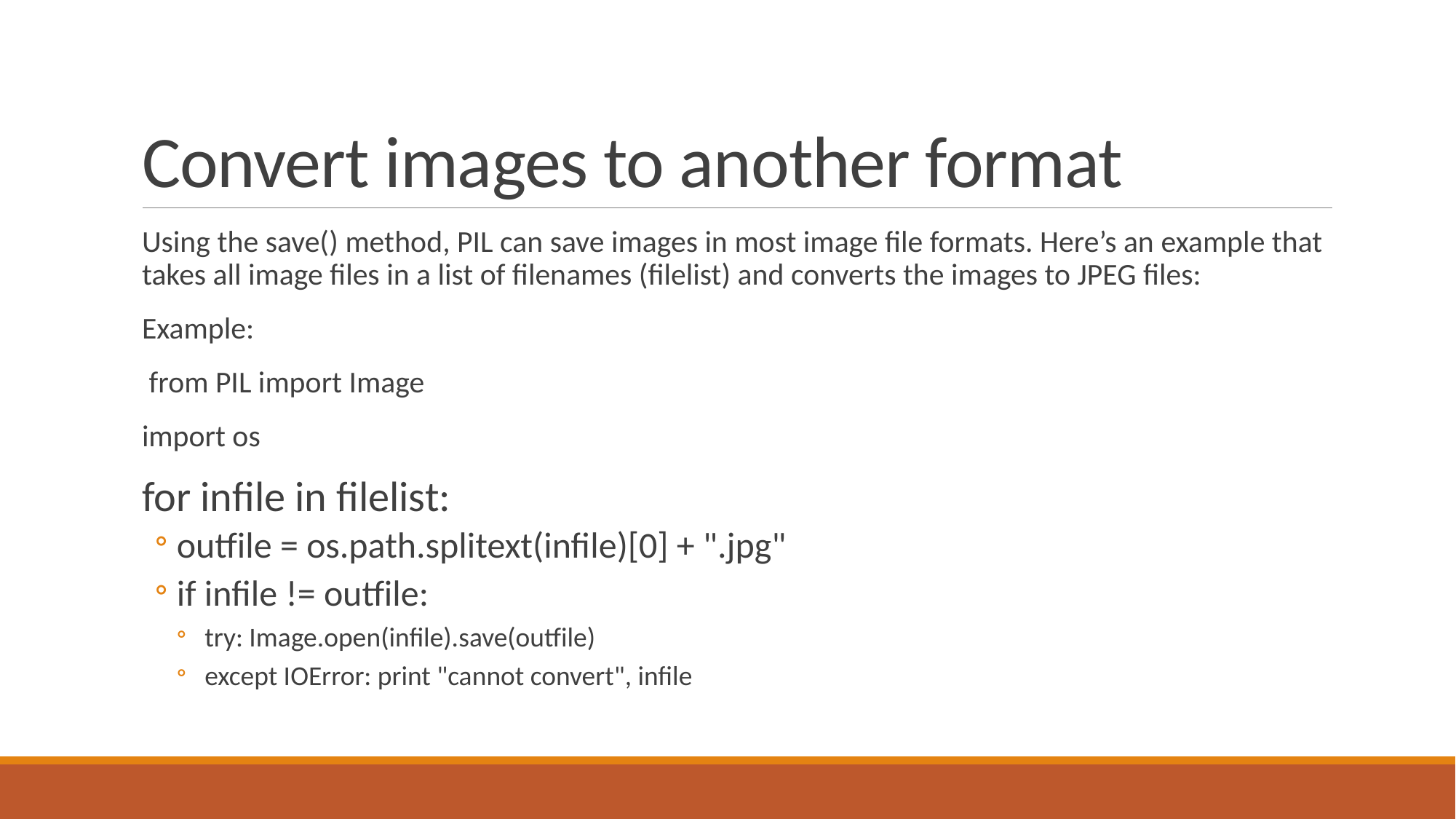

# Convert images to another format
Using the save() method, PIL can save images in most image file formats. Here’s an example that takes all image files in a list of filenames (filelist) and converts the images to JPEG files:
Example:
 from PIL import Image
import os
for infile in filelist:
outfile = os.path.splitext(infile)[0] + ".jpg"
if infile != outfile:
 try: Image.open(infile).save(outfile)
 except IOError: print "cannot convert", infile